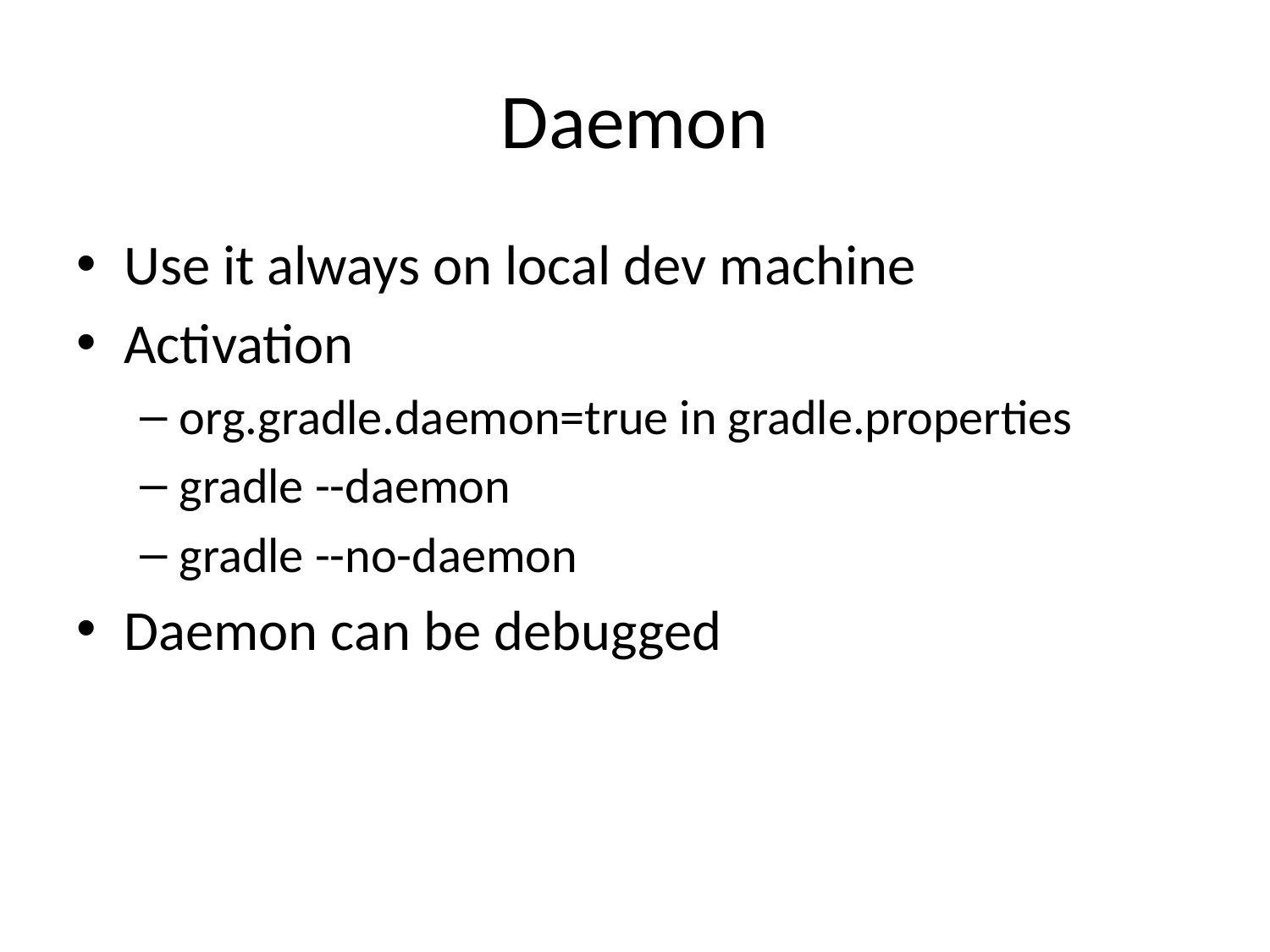

# Daemon
Use it always on local dev machine
Activation
org.gradle.daemon=true in gradle.properties
gradle --daemon
gradle --no-daemon
Daemon can be debugged